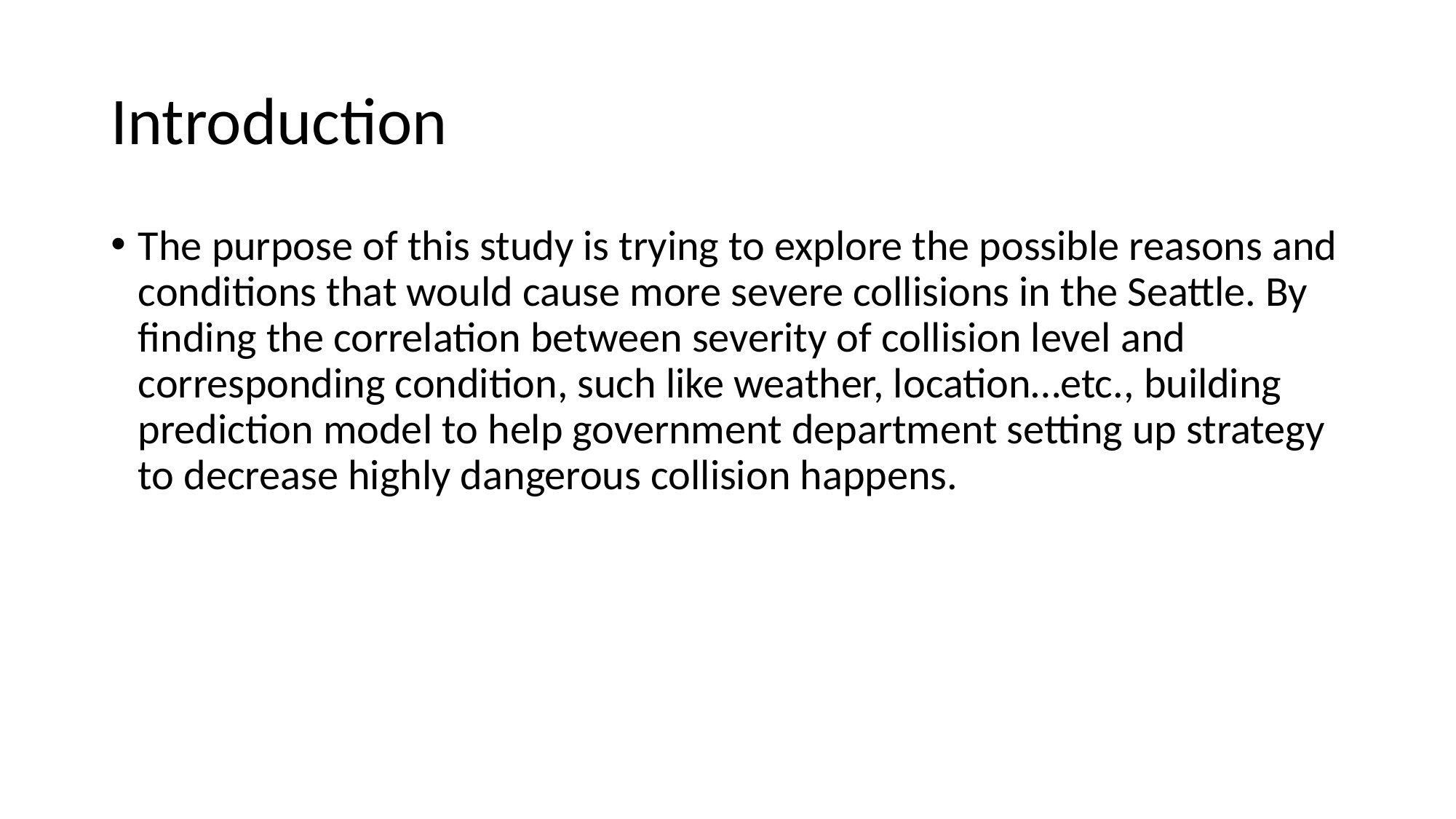

# Introduction
The purpose of this study is trying to explore the possible reasons and conditions that would cause more severe collisions in the Seattle. By finding the correlation between severity of collision level and corresponding condition, such like weather, location…etc., building prediction model to help government department setting up strategy to decrease highly dangerous collision happens.